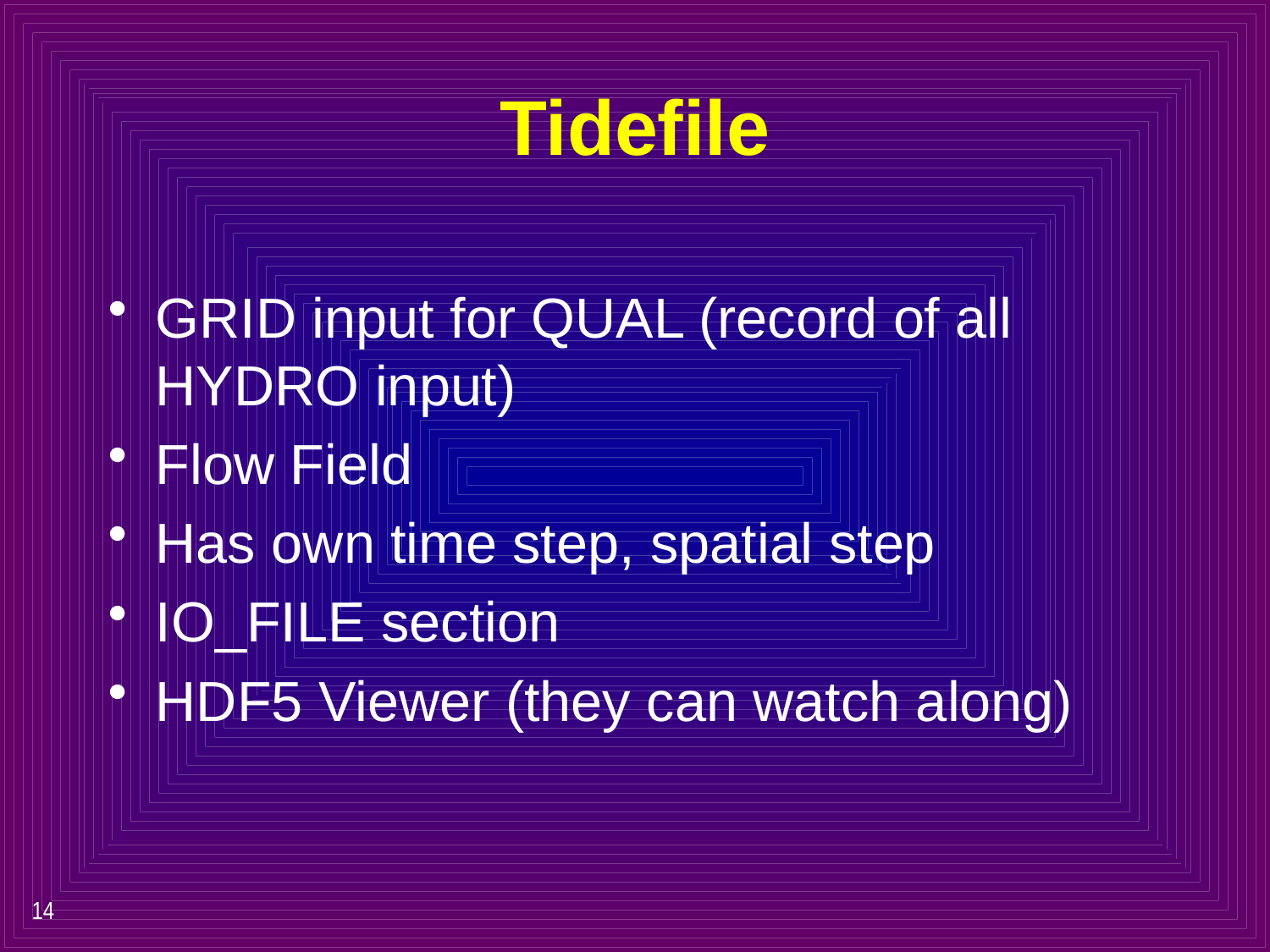

# Tidefile
GRID input for QUAL (record of all HYDRO input)
Flow Field
Has own time step, spatial step
IO_FILE section
HDF5 Viewer (they can watch along)
14